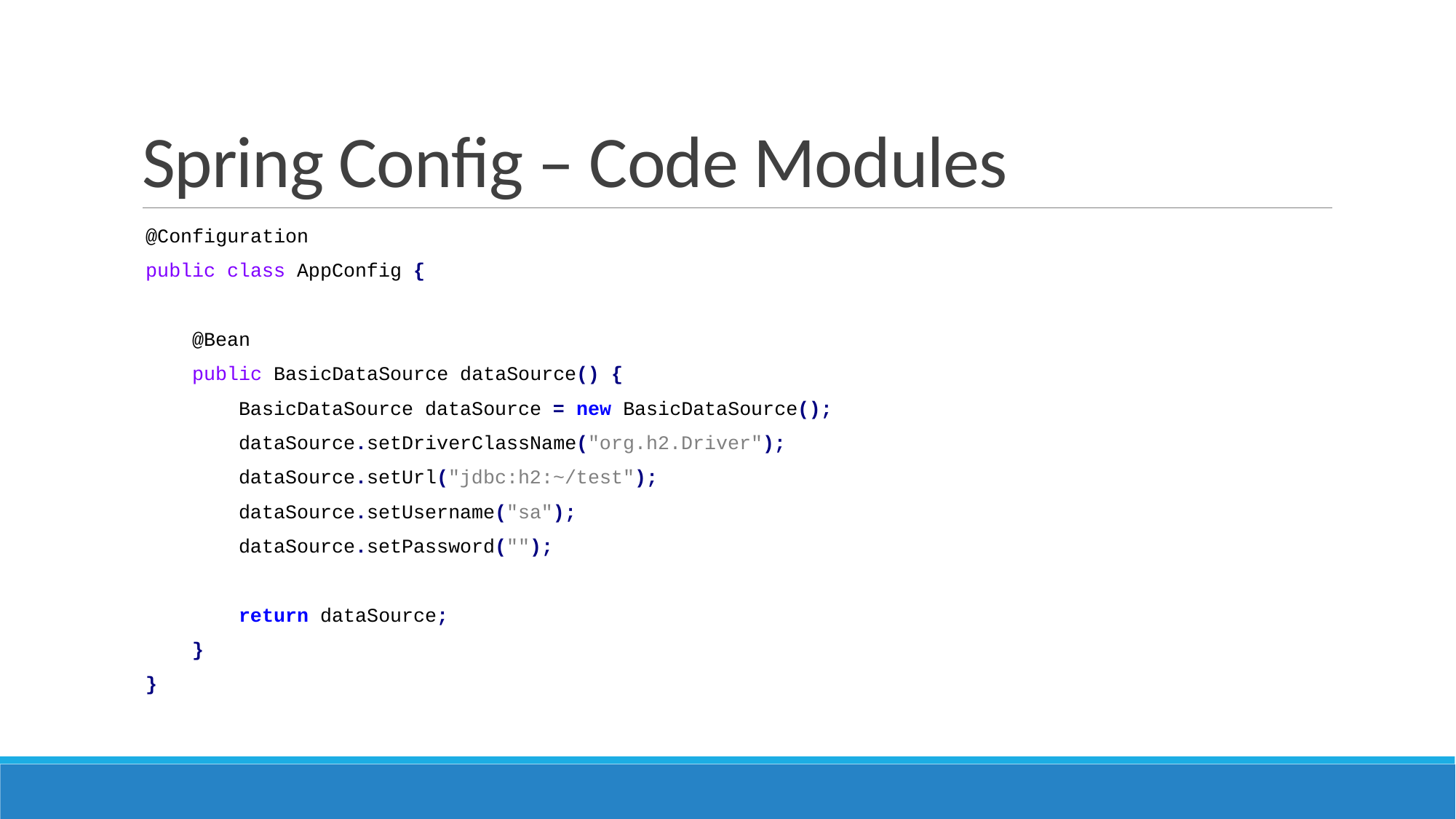

# Spring Config – Code Modules
@Configuration
public class AppConfig {

    @Bean
    public BasicDataSource dataSource() {
        BasicDataSource dataSource = new BasicDataSource();
        dataSource.setDriverClassName("org.h2.Driver");
        dataSource.setUrl("jdbc:h2:~/test");
        dataSource.setUsername("sa");
        dataSource.setPassword("");

        return dataSource;
    }
}